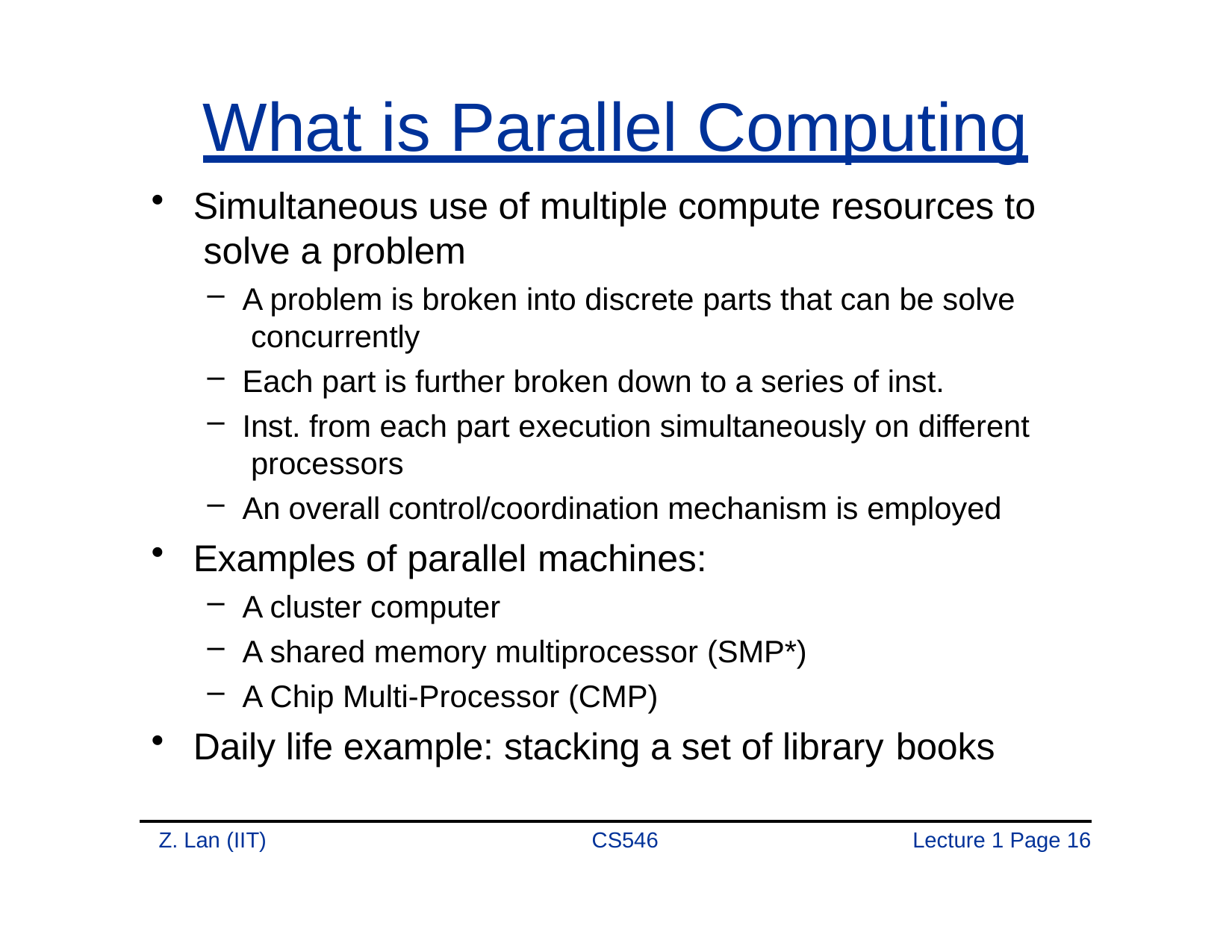

# What is Parallel Computing
Simultaneous use of multiple compute resources to  solve a problem
A problem is broken into discrete parts that can be solve  concurrently
Each part is further broken down to a series of inst.
Inst. from each part execution simultaneously on different  processors
An overall control/coordination mechanism is employed
Examples of parallel machines:
A cluster computer
A shared memory multiprocessor (SMP*)
A Chip Multi-Processor (CMP)
Daily life example: stacking a set of library books

Z. Lan (IIT)
CS546
Lecture 1 Page 16